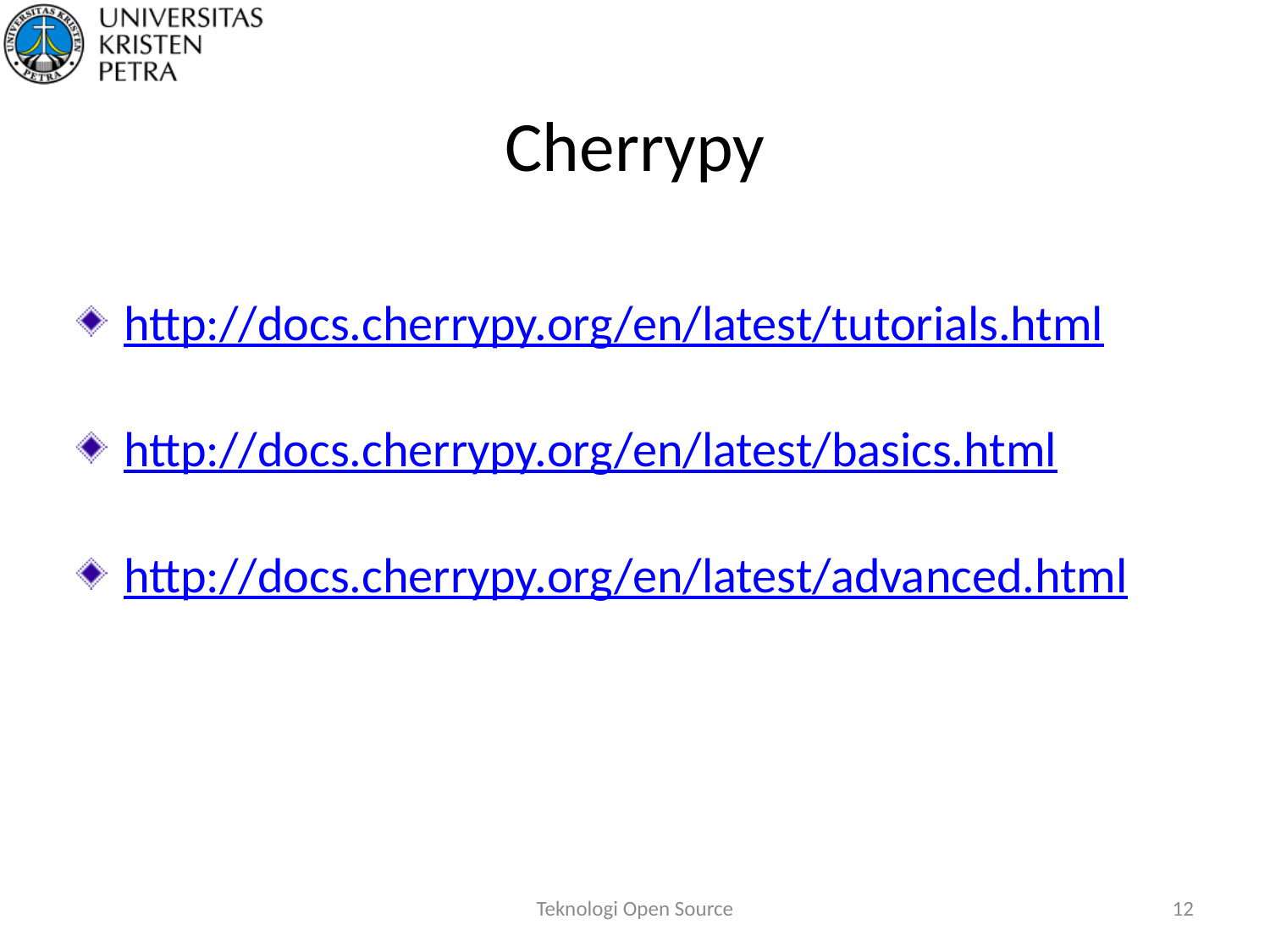

# Cherrypy

http://docs.cherrypy.org/en/latest/tutorials.html

http://docs.cherrypy.org/en/latest/basics.html

http://docs.cherrypy.org/en/latest/advanced.html
Teknologi Open Source
12